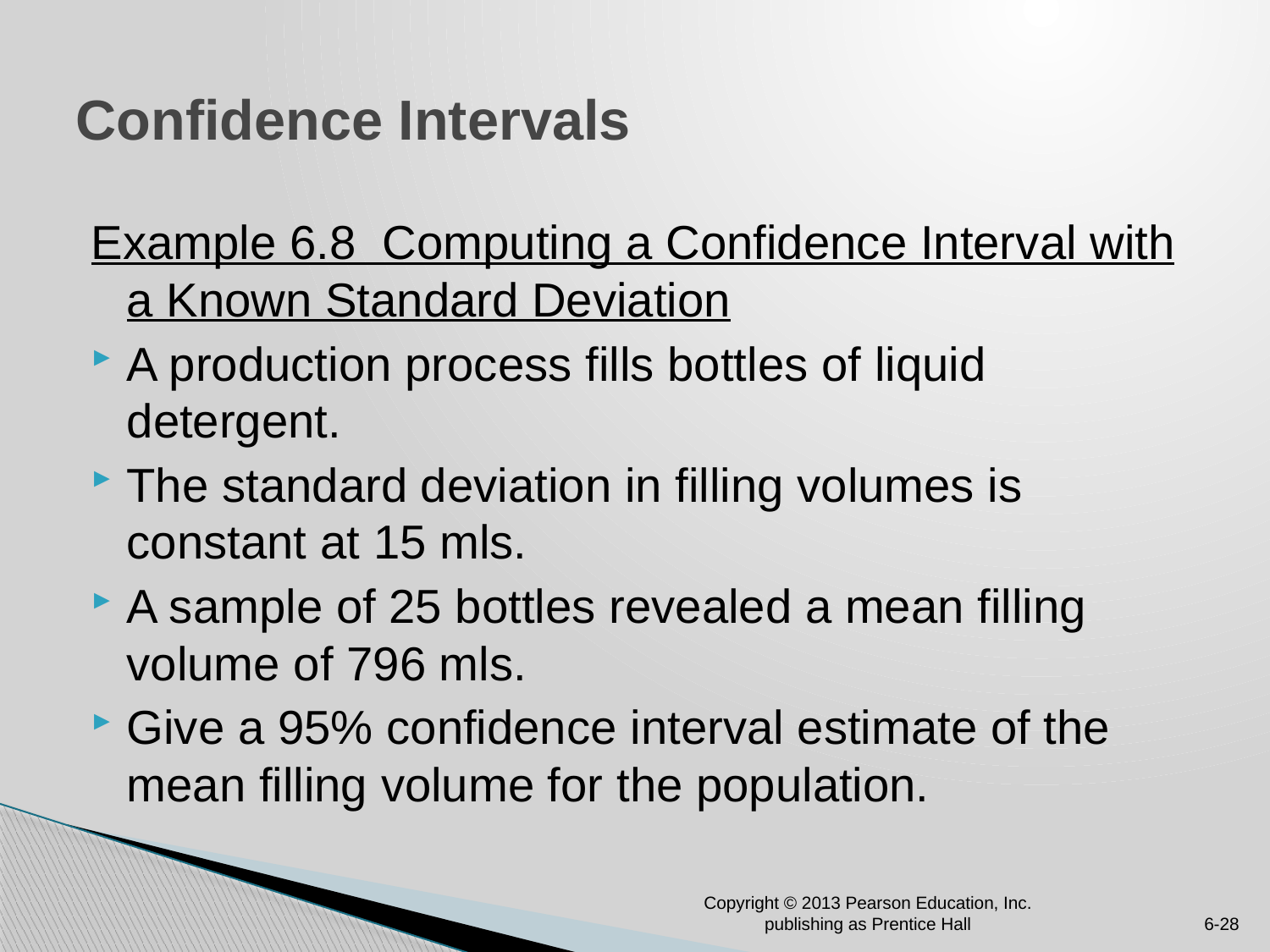

# Confidence Intervals
Example 6.8  Computing a Confidence Interval with a Known Standard Deviation
A production process fills bottles of liquid detergent.
The standard deviation in filling volumes is constant at 15 mls.
A sample of 25 bottles revealed a mean filling volume of 796 mls.
Give a 95% confidence interval estimate of the mean filling volume for the population.
Copyright © 2013 Pearson Education, Inc. publishing as Prentice Hall
6-28